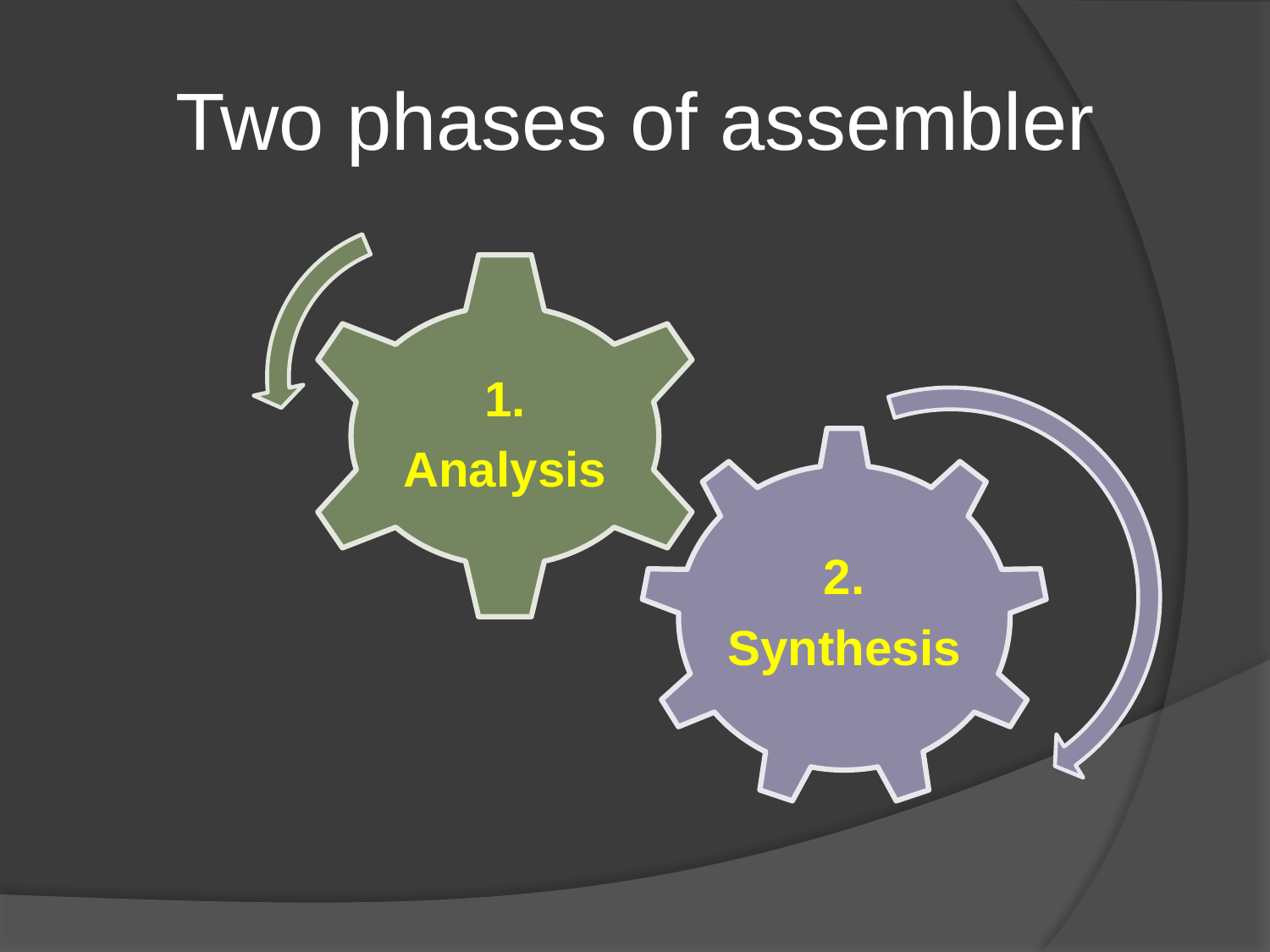

# Two phases of assembler
2.
Synthesis
1.
Analysis